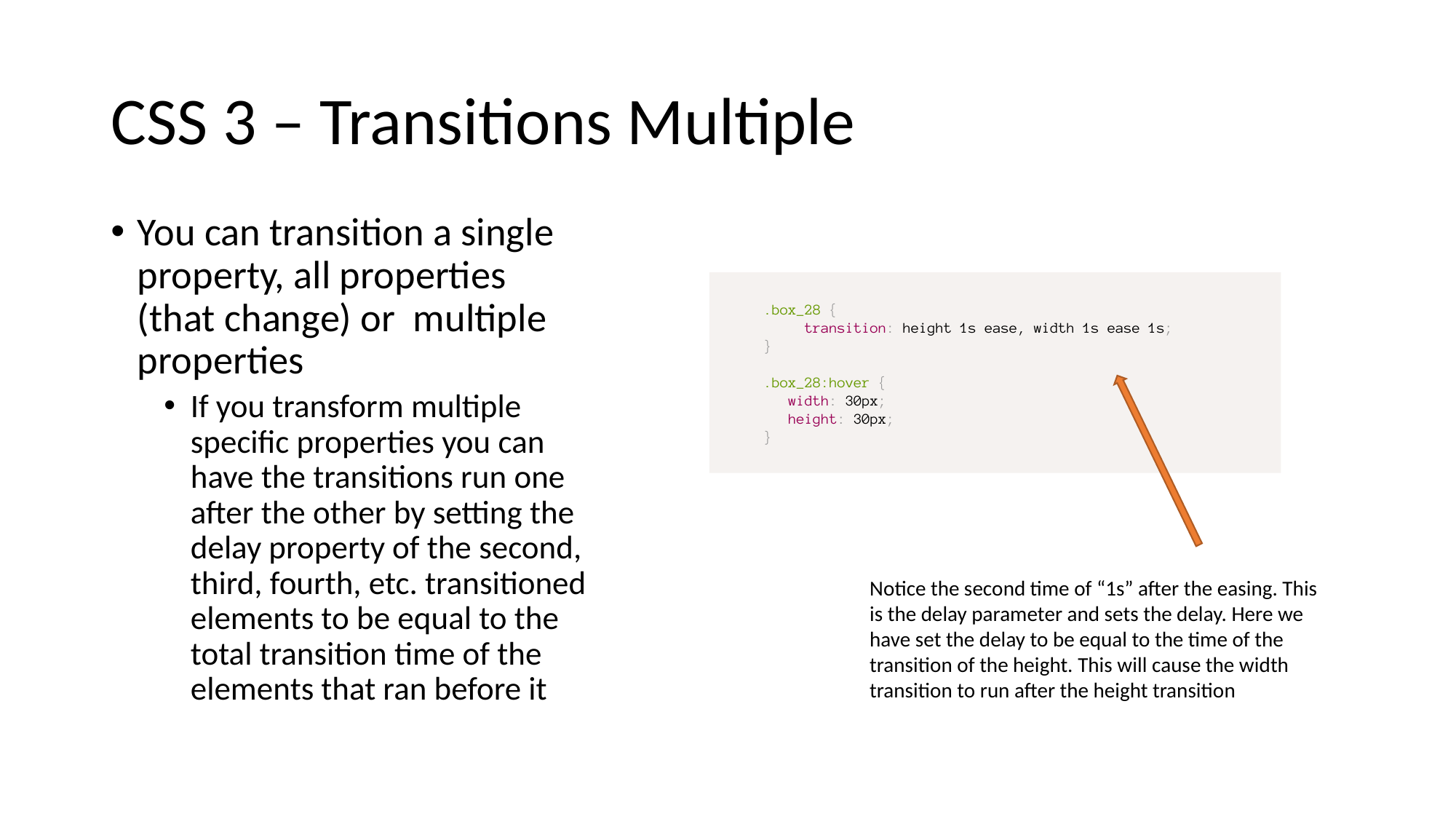

# CSS 3 – Transitions Multiple
You can transition a single property, all properties (that change) or  multiple properties
If you transform multiple specific properties you can have the transitions run one after the other by setting the delay property of the second, third, fourth, etc. transitioned elements to be equal to the total transition time of the elements that ran before it

.box_28 {
     transition: height 1s ease, width 1s ease 1s;
}

.box_28:hover {
   width: 30px;
   height: 30px;
}

Notice the second time of “1s” after the easing. This is the delay parameter and sets the delay. Here we have set the delay to be equal to the time of the transition of the height. This will cause the width transition to run after the height transition